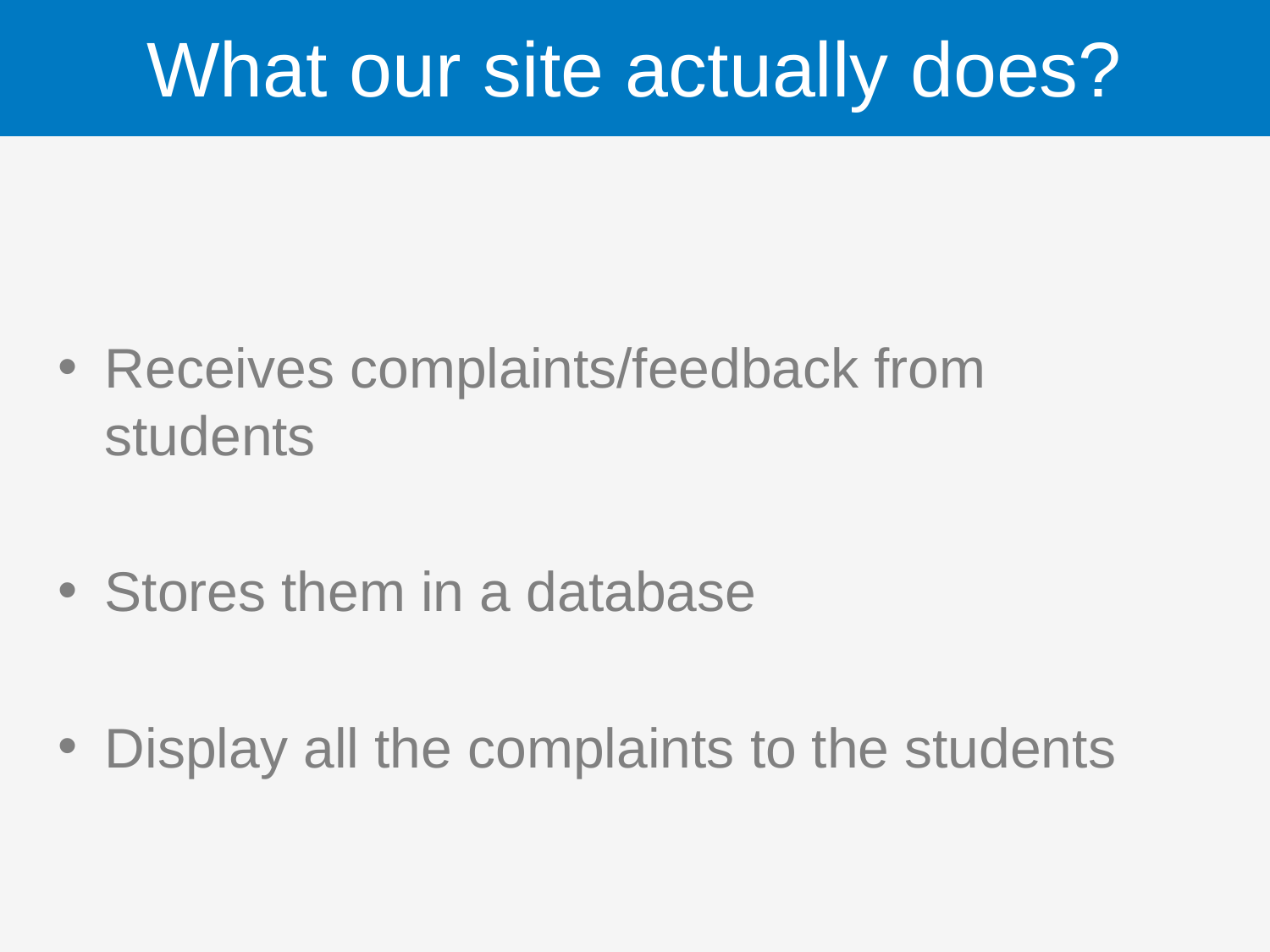

# What our site actually does?
Receives complaints/feedback from students

Stores them in a database

Display all the complaints to the students